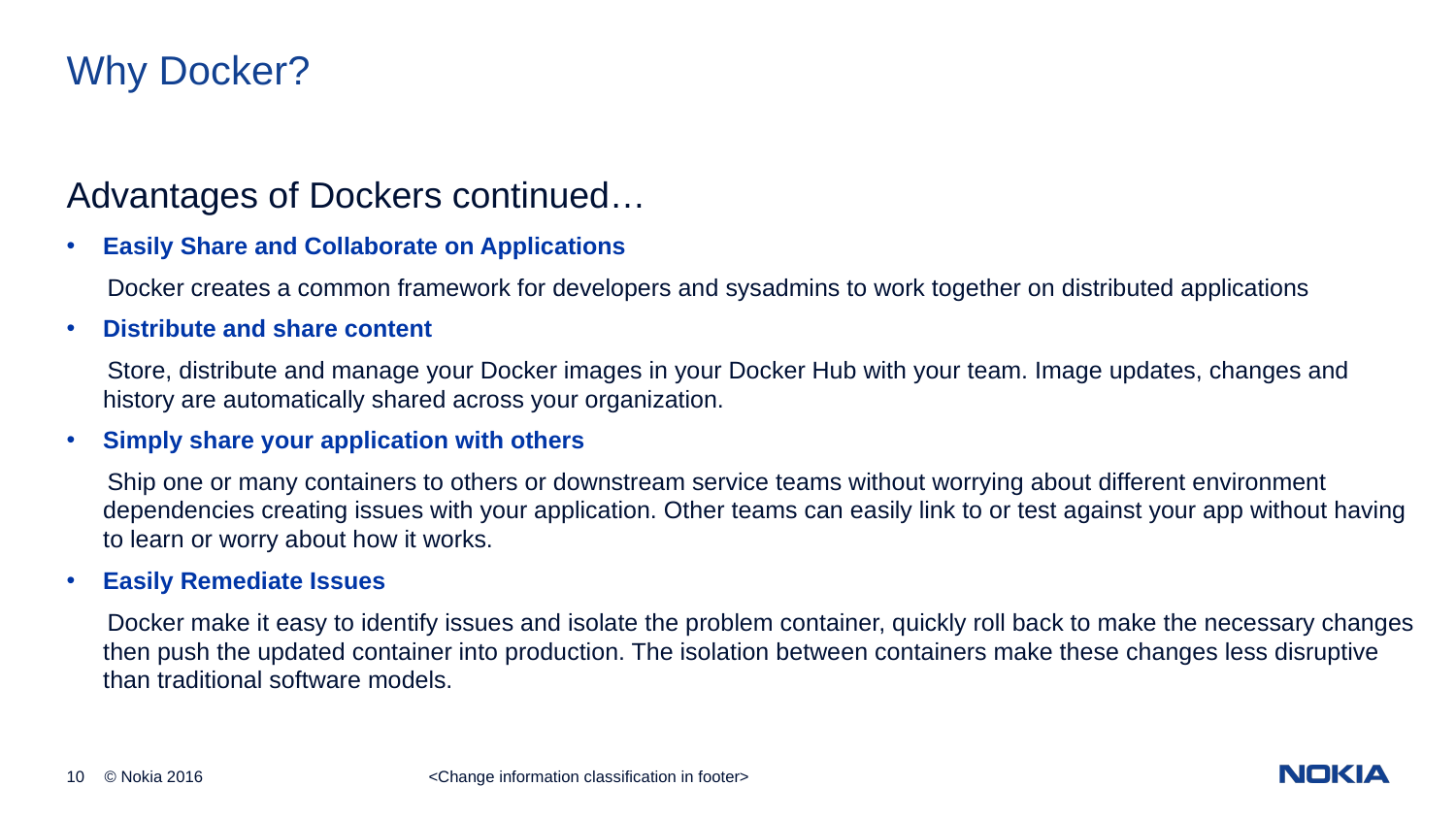

# Why Docker?
Advantages of Dockers continued…
Easily Share and Collaborate on Applications
      Docker creates a common framework for developers and sysadmins to work together on distributed applications
Distribute and share content
      Store, distribute and manage your Docker images in your Docker Hub with your team. Image updates, changes and history are automatically shared across your organization.
Simply share your application with others
      Ship one or many containers to others or downstream service teams without worrying about different environment dependencies creating issues with your application. Other teams can easily link to or test against your app without having to learn or worry about how it works.
Easily Remediate Issues
      Docker make it easy to identify issues and isolate the problem container, quickly roll back to make the necessary changes then push the updated container into production. The isolation between containers make these changes less disruptive than traditional software models.

<Change information classification in footer>